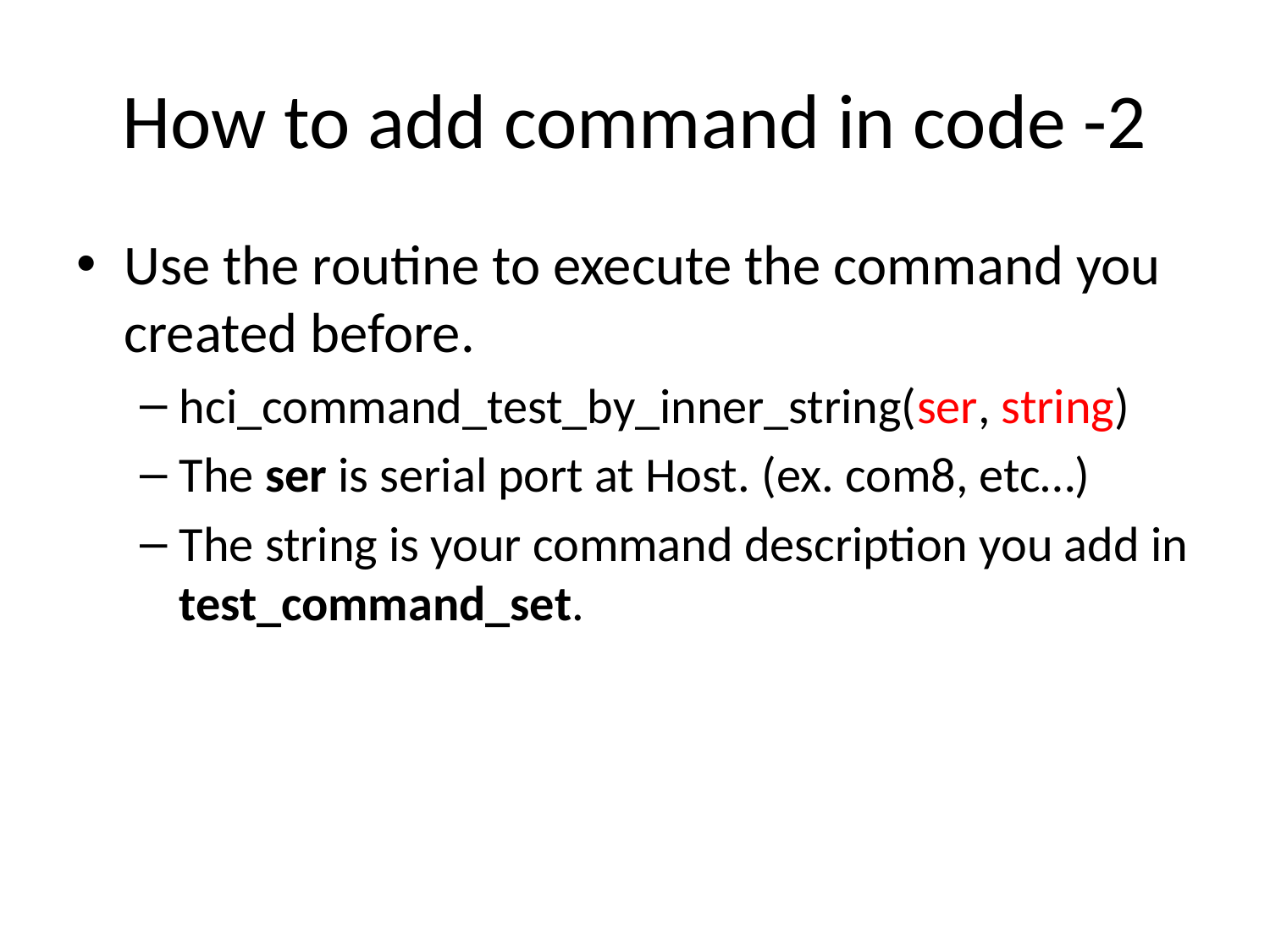

# How to add command in code -2
Use the routine to execute the command you created before.
hci_command_test_by_inner_string(ser, string)
The ser is serial port at Host. (ex. com8, etc…)
The string is your command description you add in test_command_set.